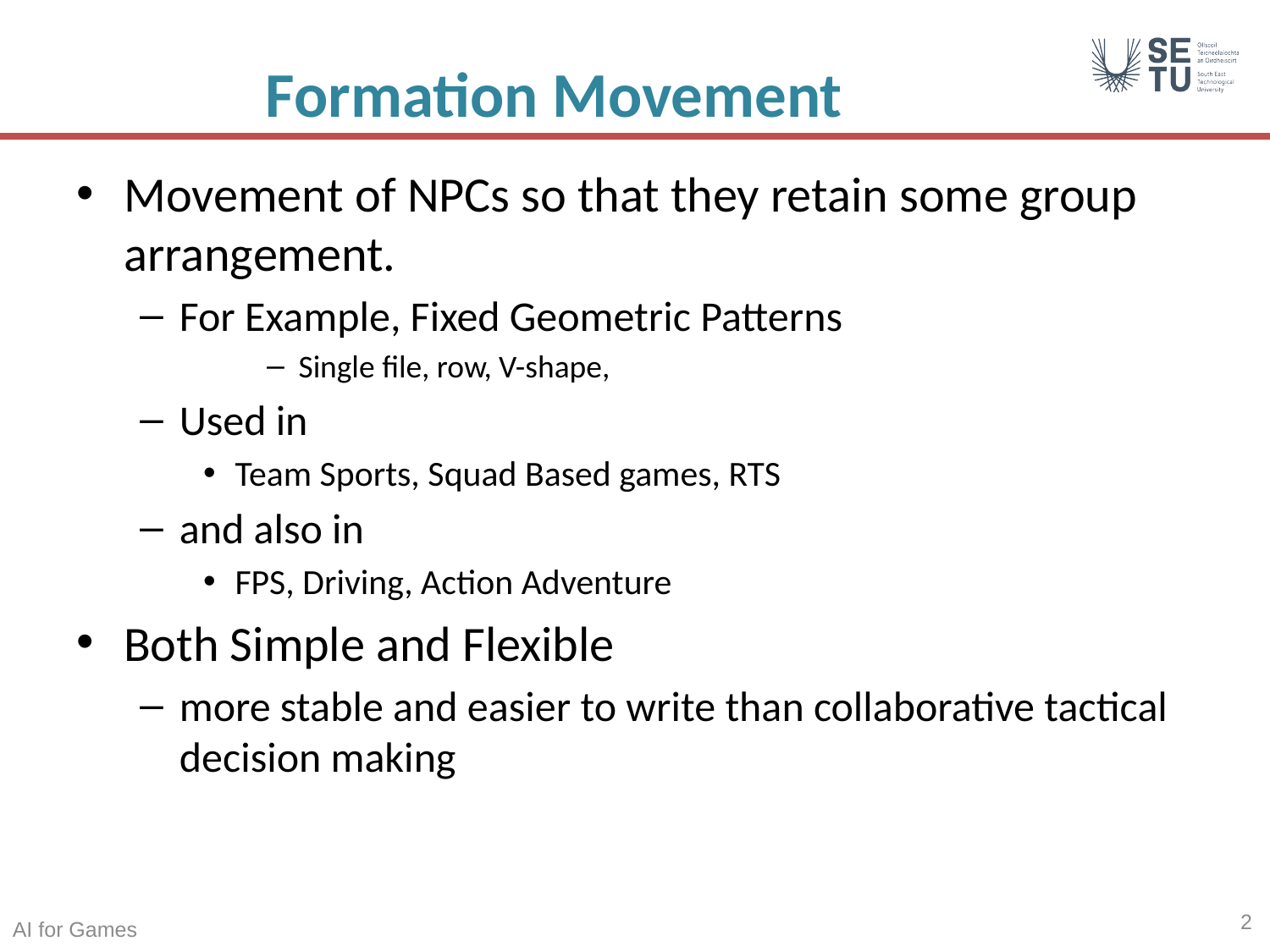

# Formation Movement
Movement of NPCs so that they retain some group arrangement.
For Example, Fixed Geometric Patterns
Single file, row, V-shape,
Used in
Team Sports, Squad Based games, RTS
and also in
FPS, Driving, Action Adventure
Both Simple and Flexible
more stable and easier to write than collaborative tactical decision making
2